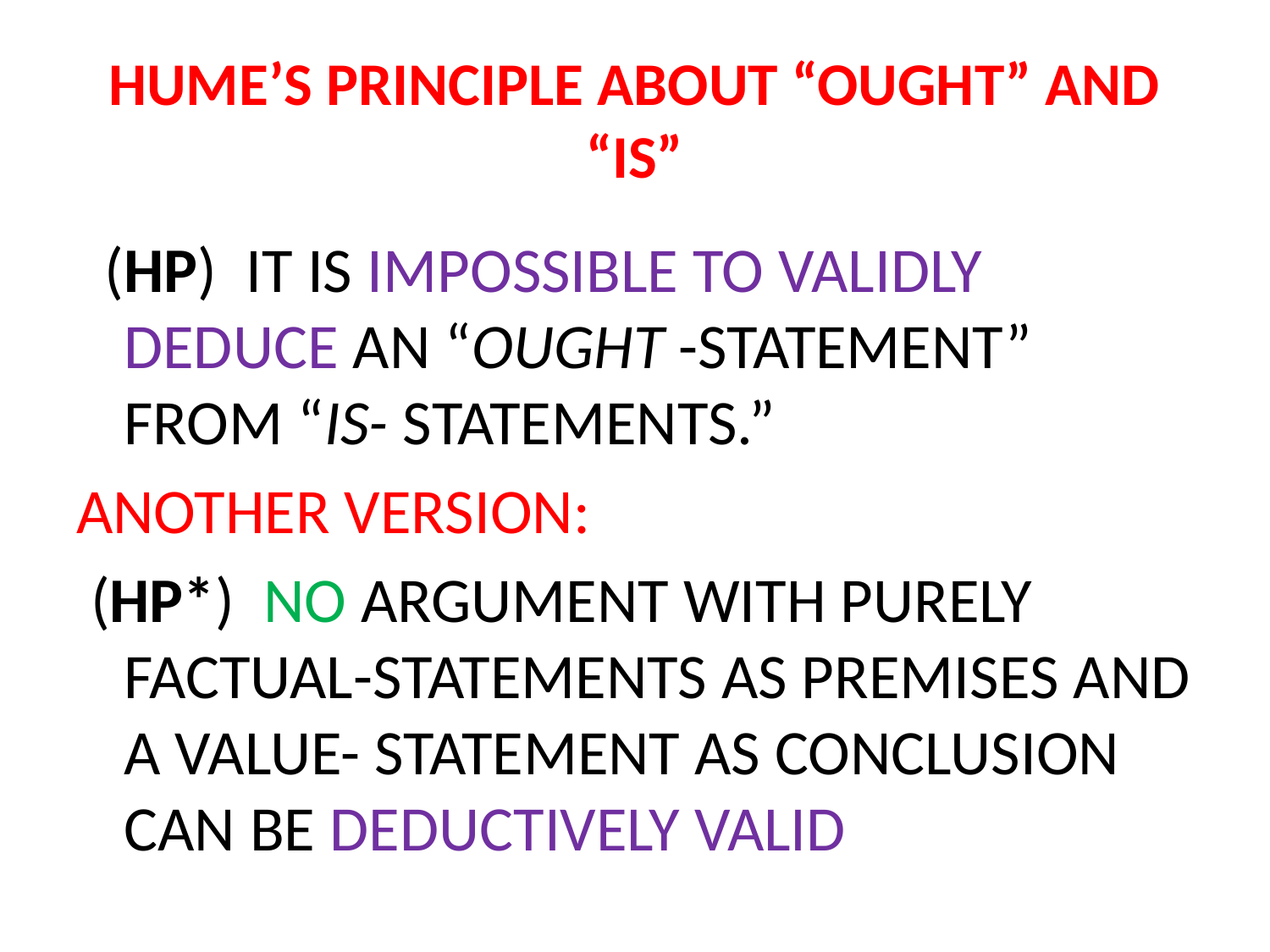

# HUME’S PRINCIPLE ABOUT “OUGHT” AND “IS”
  (HP)  IT IS IMPOSSIBLE TO VALIDLY DEDUCE AN “OUGHT -STATEMENT” FROM “IS- STATEMENTS.”
ANOTHER VERSION:
 (HP*)  NO ARGUMENT WITH PURELY FACTUAL-STATEMENTS AS PREMISES AND A VALUE- STATEMENT AS CONCLUSION CAN BE DEDUCTIVELY VALID